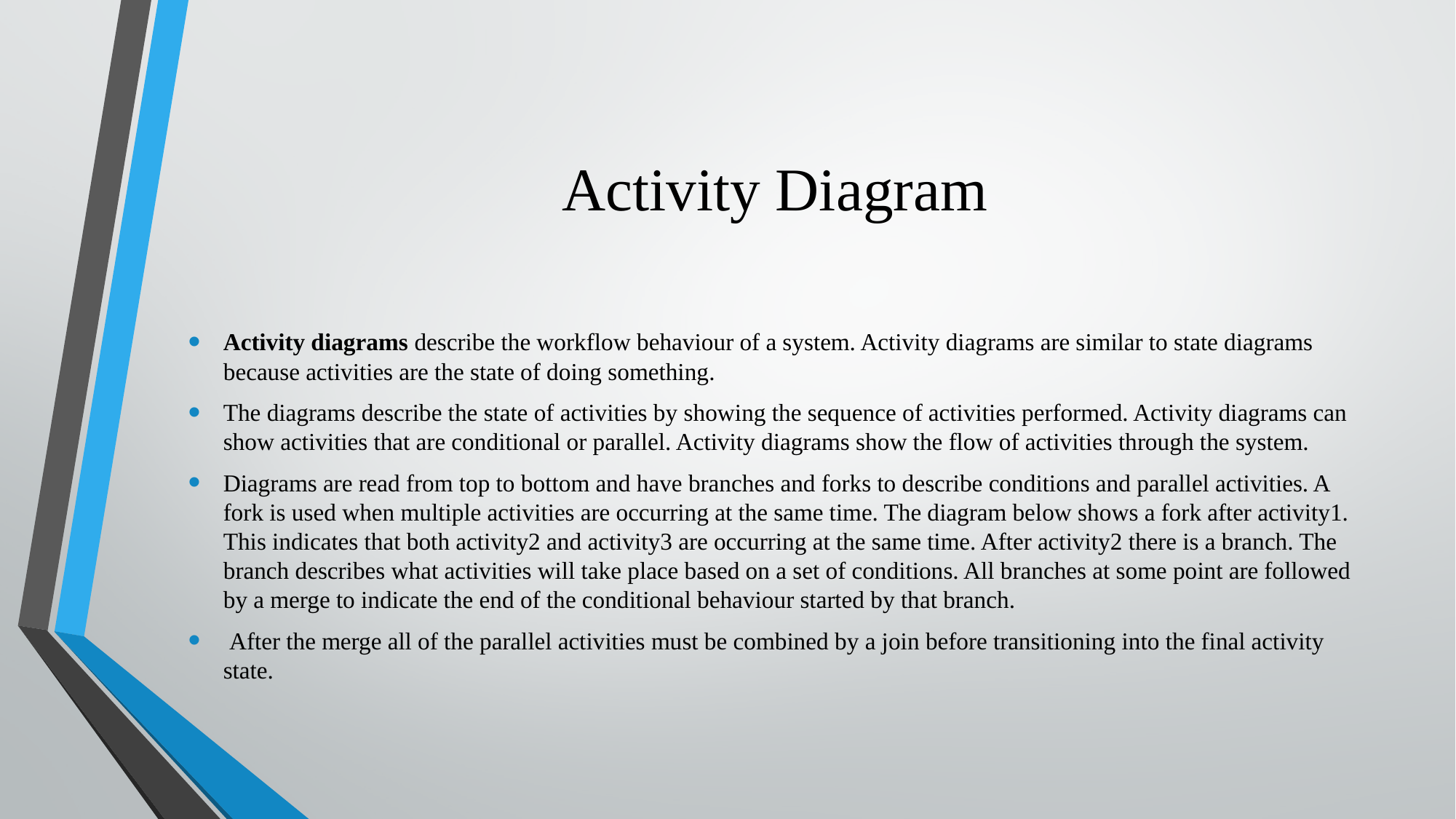

# Activity Diagram
Activity diagrams describe the workflow behaviour of a system. Activity diagrams are similar to state diagrams because activities are the state of doing something.
The diagrams describe the state of activities by showing the sequence of activities performed. Activity diagrams can show activities that are conditional or parallel. Activity diagrams show the flow of activities through the system.
Diagrams are read from top to bottom and have branches and forks to describe conditions and parallel activities. A fork is used when multiple activities are occurring at the same time. The diagram below shows a fork after activity1. This indicates that both activity2 and activity3 are occurring at the same time. After activity2 there is a branch. The branch describes what activities will take place based on a set of conditions. All branches at some point are followed by a merge to indicate the end of the conditional behaviour started by that branch.
 After the merge all of the parallel activities must be combined by a join before transitioning into the final activity state.